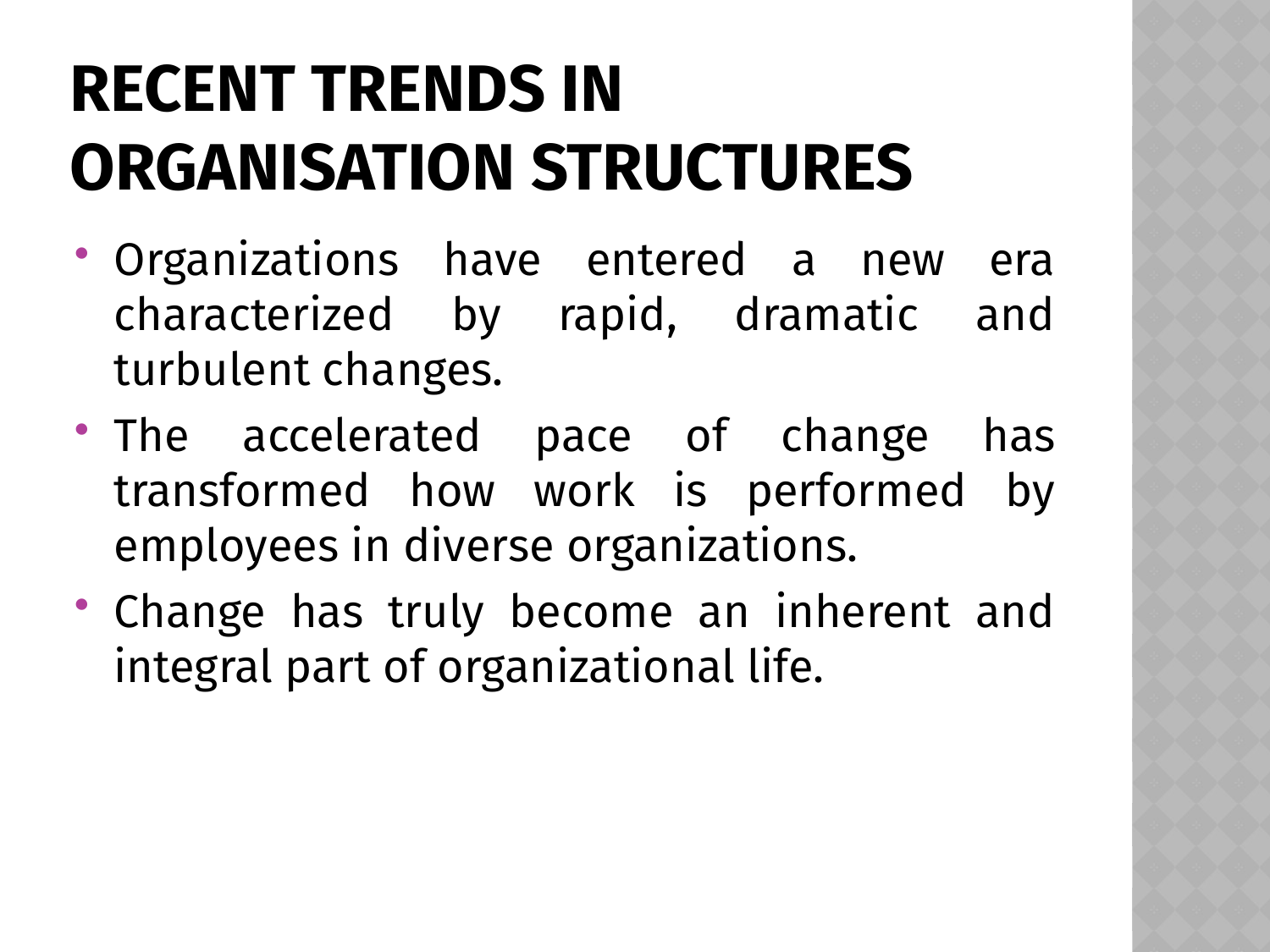

# Recent trends in organisation structures
Organizations have entered a new era characterized by rapid, dramatic and turbulent changes.
The accelerated pace of change has transformed how work is performed by employees in diverse organizations.
Change has truly become an inherent and integral part of organizational life.